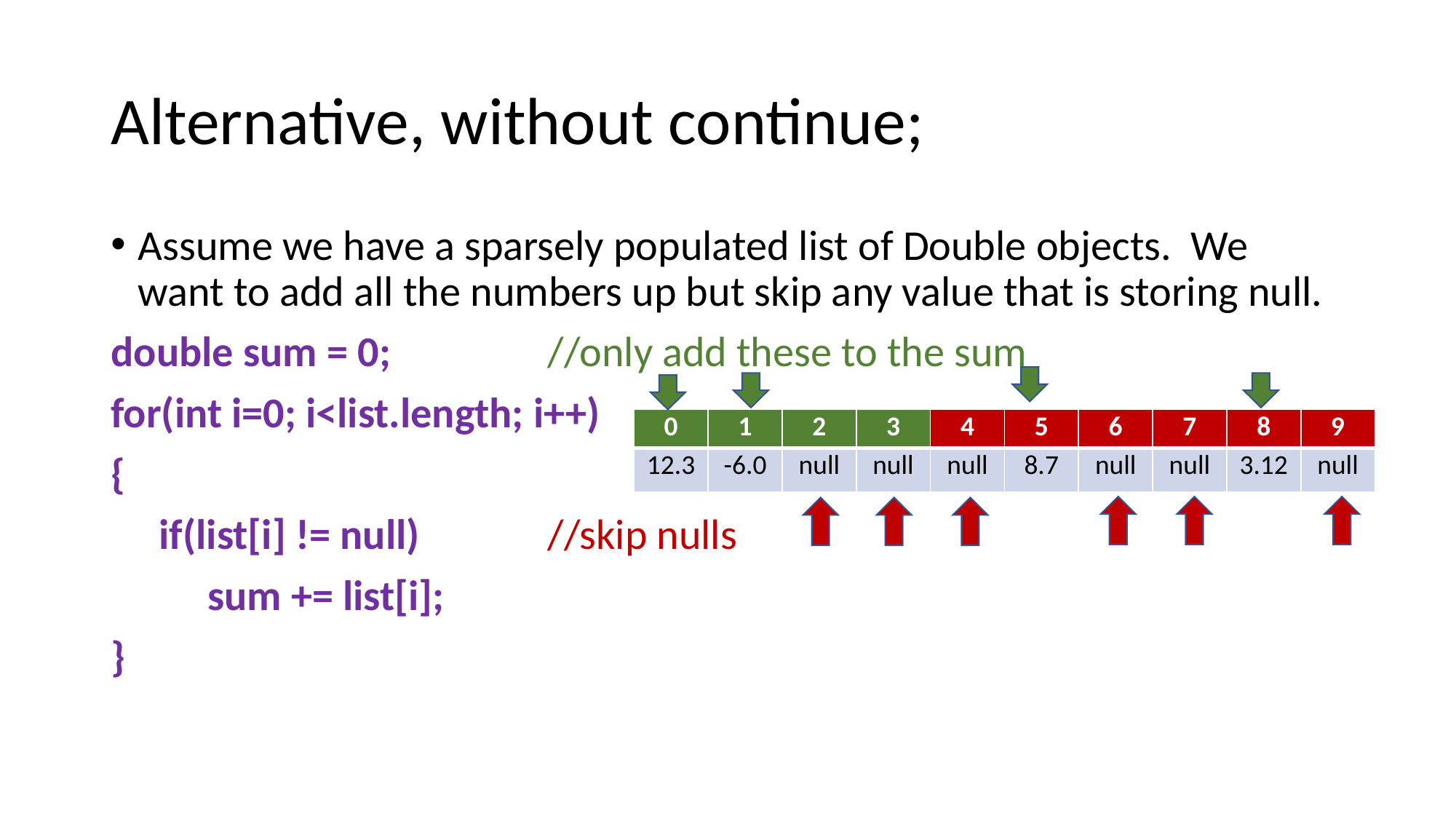

# Alternative, without continue;
Assume we have a sparsely populated list of Double objects.  We want to add all the numbers up but skip any value that is storing null.
double sum = 0;	 	//only add these to the sum
for(int i=0; i<list.length; i++)
{
     if(list[i] != null)	      	//skip nulls
          sum += list[i];
}

| 0 | 1 | 2 | 3 | 4 | 5 | 6 | 7 | 8 | 9 |
| --- | --- | --- | --- | --- | --- | --- | --- | --- | --- |
| 12.3 | -6.0 | null | null | null | 8.7 | null | null | 3.12 | null |